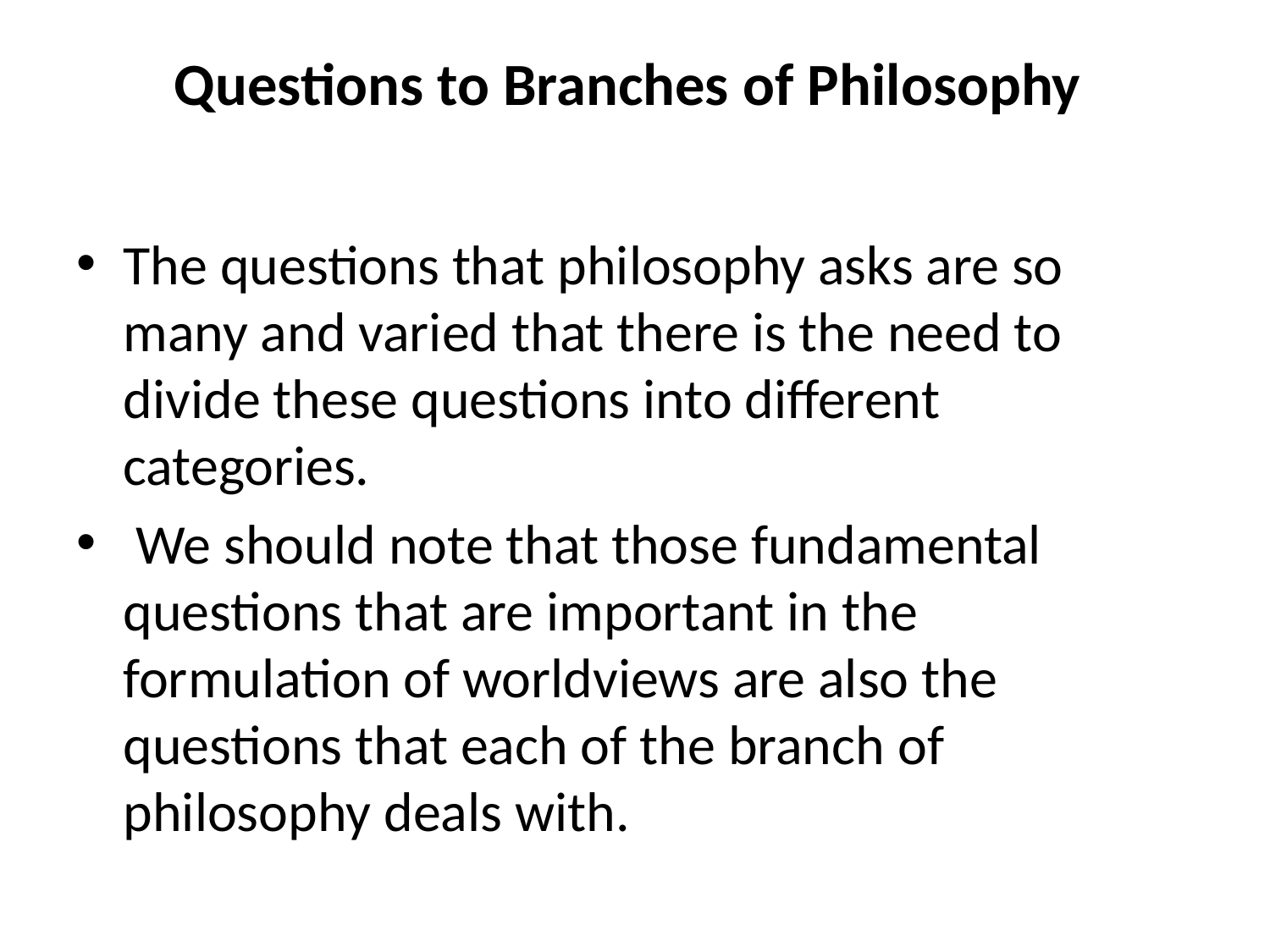

# Questions to Branches of Philosophy
The questions that philosophy asks are so many and varied that there is the need to divide these questions into different categories.
 We should note that those fundamental questions that are important in the formulation of worldviews are also the questions that each of the branch of philosophy deals with.